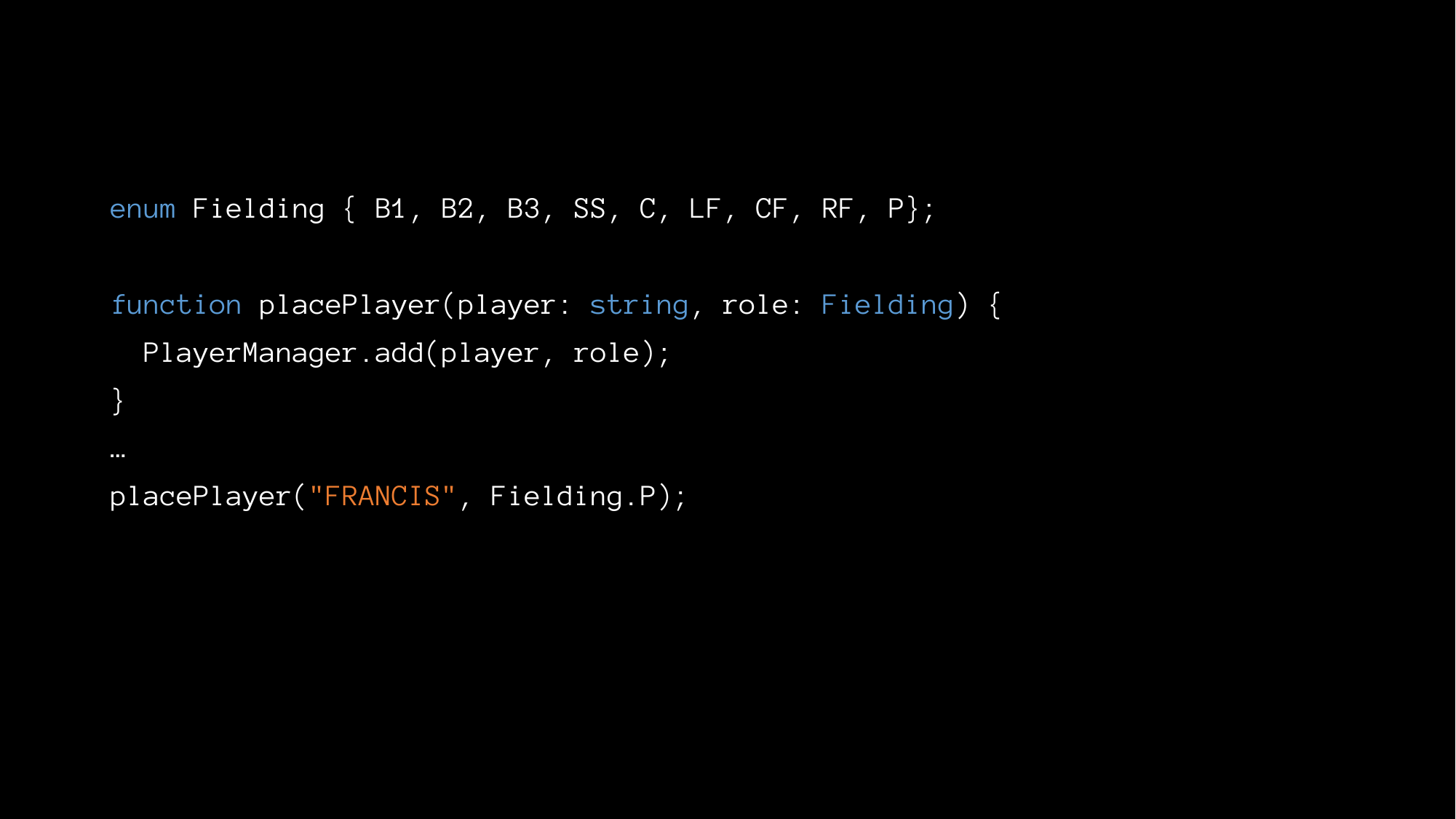

enum Fielding { B1, B2, B3, SS, C, LF, CF, RF, P};

function placePlayer(player: string, role: Fielding) {
  PlayerManager.add(player, role);
}
…
placePlayer("FRANCIS", Fielding.P);